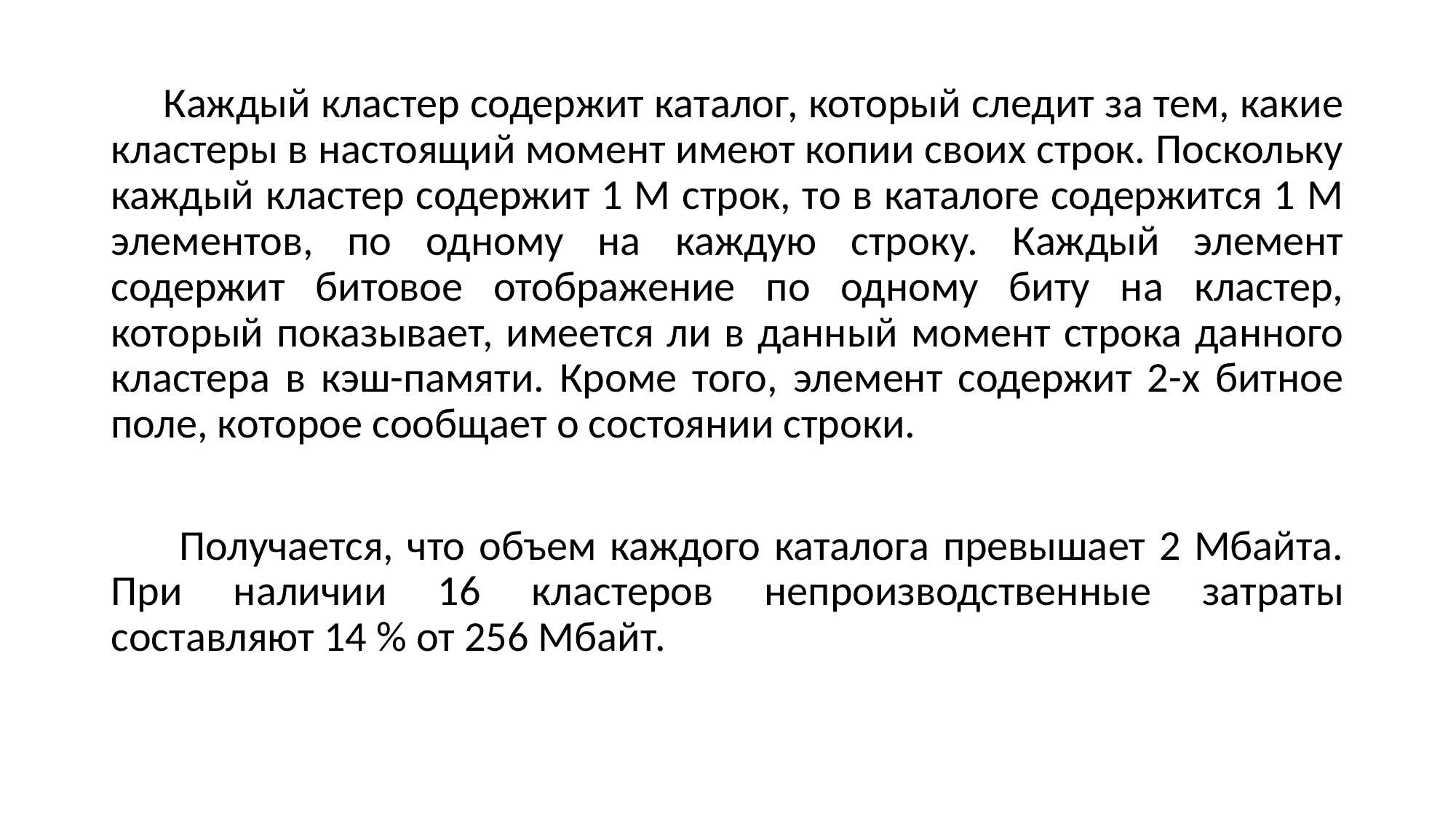

Каждый кластер содержит каталог, который следит за тем, какие кластеры в настоящий момент имеют копии своих строк. Поскольку каждый кластер содержит 1 М строк, то в каталоге содержится 1 М элементов, по одному на каждую строку. Каждый элемент содержит битовое отображение по одному биту на кластер, который показывает, имеется ли в данный момент строка данного кластера в кэш-памяти. Кроме того, элемент содержит 2-х битное поле, которое сообщает о состоянии строки.

     Получается, что объем каждого каталога превышает 2 Мбайта. При наличии 16 кластеров непроизводственные затраты составляют 14 % от 256 Мбайт.